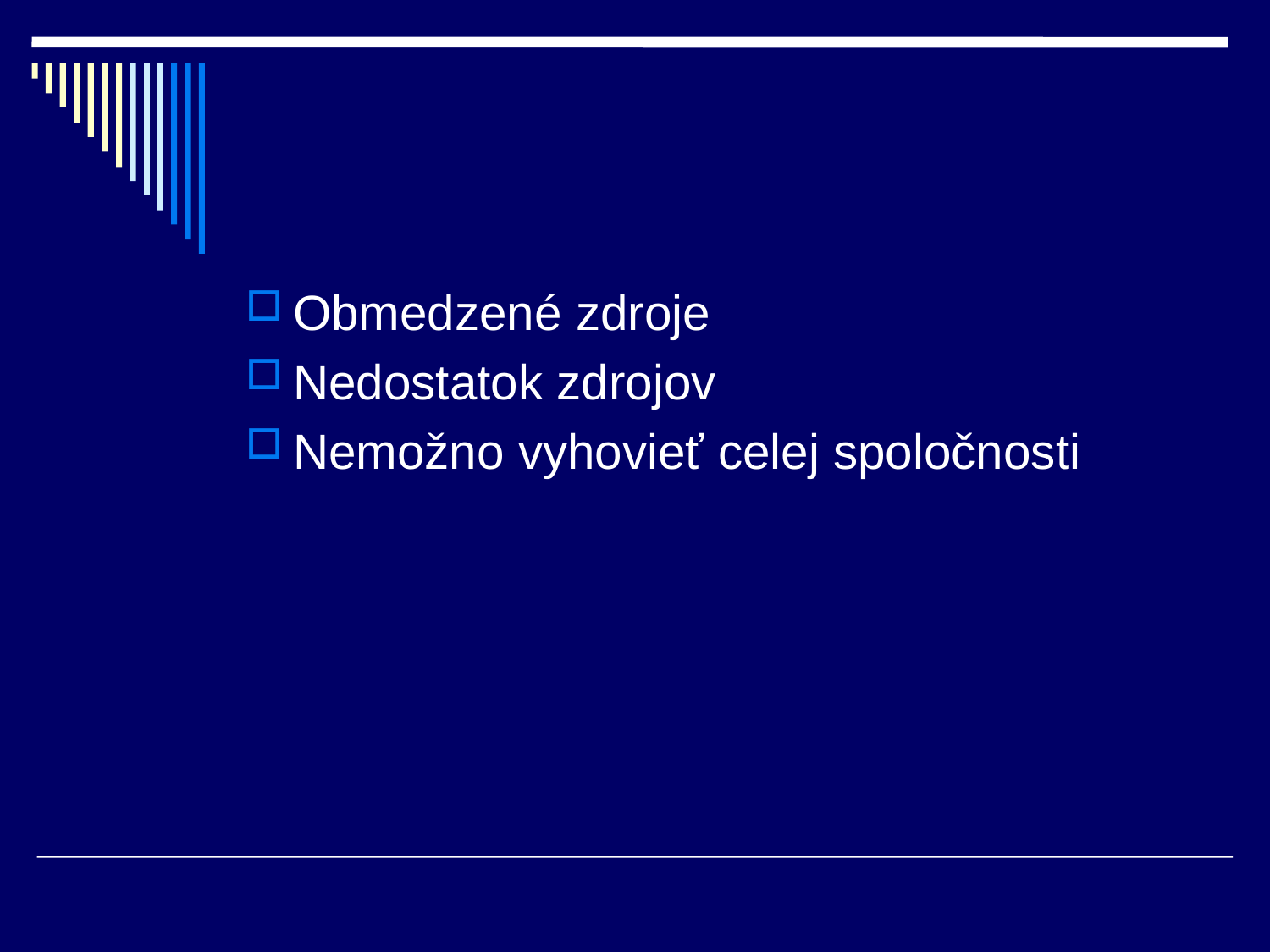

#
Obmedzené zdroje
Nedostatok zdrojov
Nemožno vyhovieť celej spoločnosti